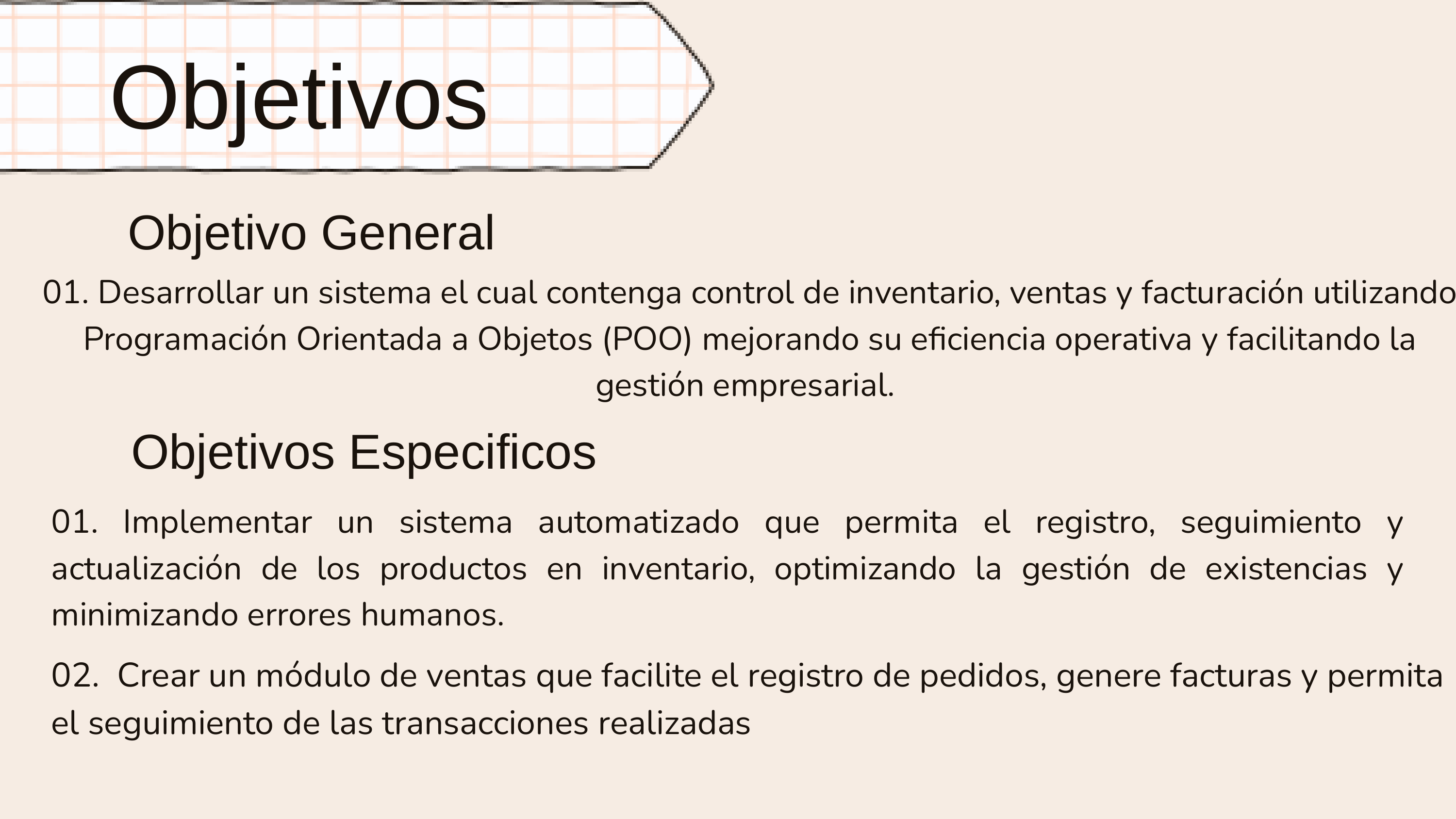

Objetivos
Objetivo General
01. Desarrollar un sistema el cual contenga control de inventario, ventas y facturación utilizando Programación Orientada a Objetos (POO) mejorando su eficiencia operativa y facilitando la gestión empresarial.

Objetivos Especificos
01. Implementar un sistema automatizado que permita el registro, seguimiento y actualización de los productos en inventario, optimizando la gestión de existencias y minimizando errores humanos.

02.  Crear un módulo de ventas que facilite el registro de pedidos, genere facturas y permita el seguimiento de las transacciones realizadas